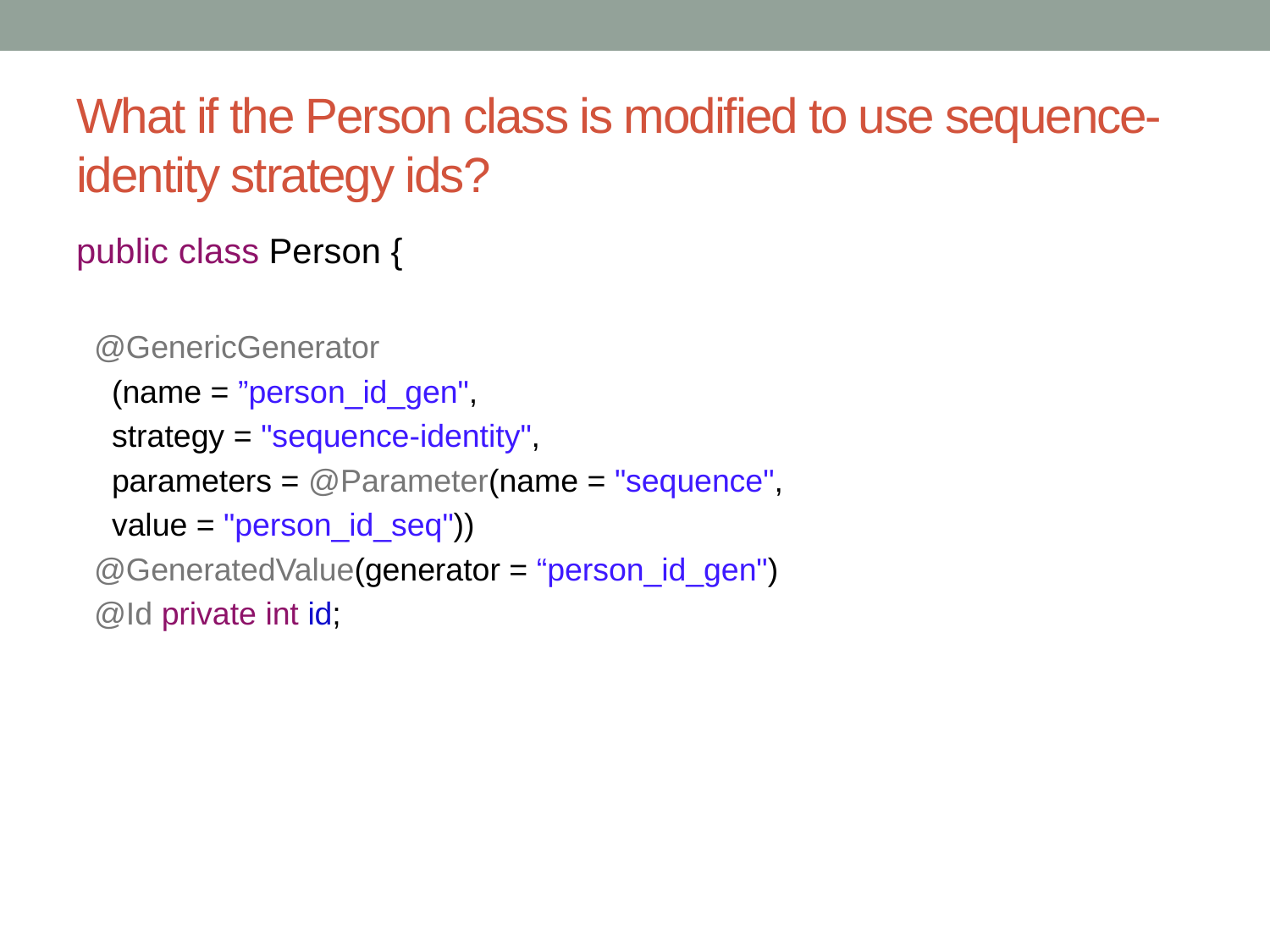

# What if the Person class is modified to use sequence-identity strategy ids?
public class Person {

  @GenericGenerator
    (name = ”person_id_gen",
    strategy = "sequence-identity",
    parameters = @Parameter(name = "sequence",
    value = "person_id_seq"))
  @GeneratedValue(generator = “person_id_gen")
  @Id private int id;